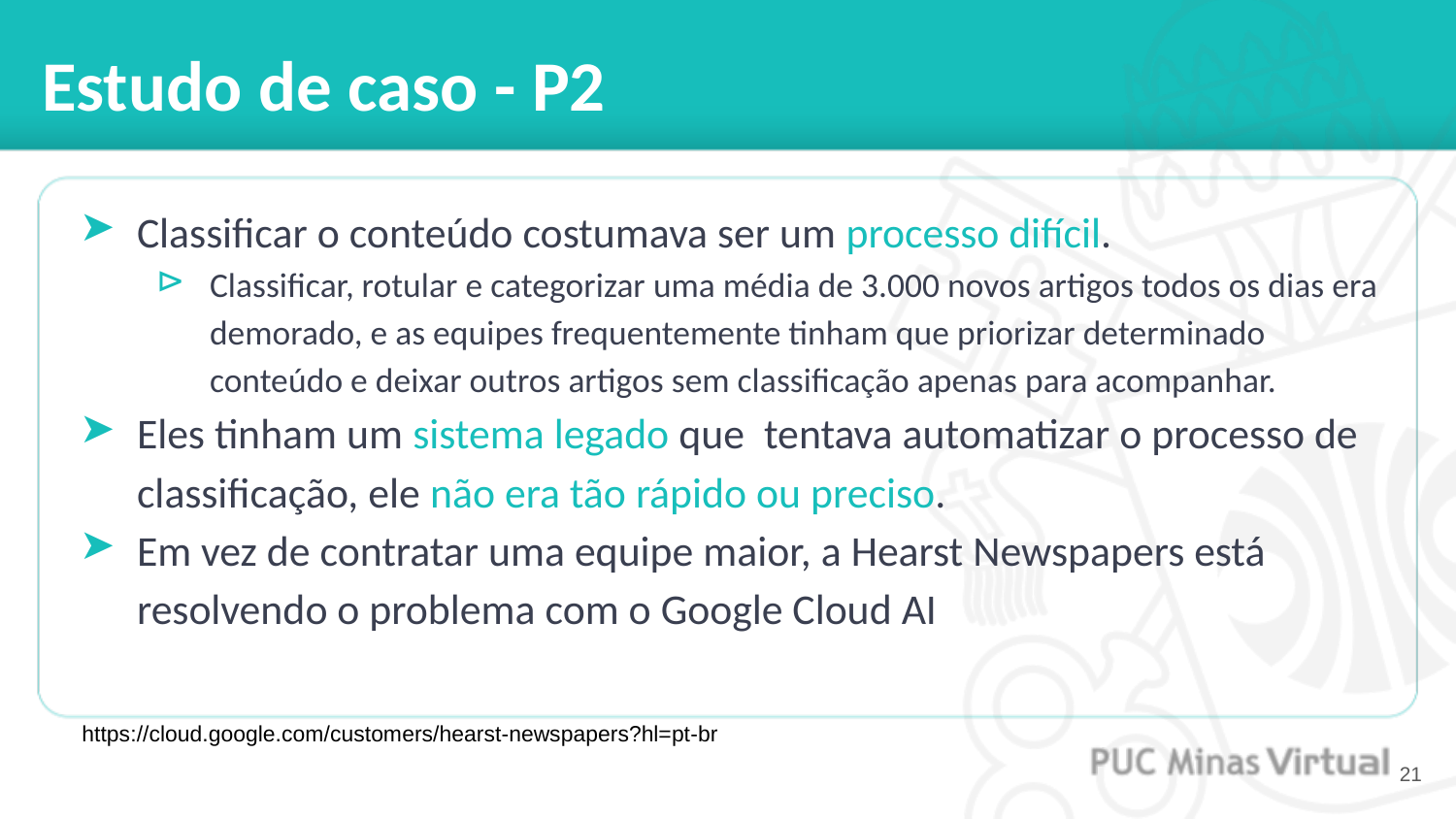

# Estudo de caso - P2
Classificar o conteúdo costumava ser um processo difícil.
Classificar, rotular e categorizar uma média de 3.000 novos artigos todos os dias era demorado, e as equipes frequentemente tinham que priorizar determinado conteúdo e deixar outros artigos sem classificação apenas para acompanhar.
Eles tinham um sistema legado que  tentava automatizar o processo de classificação, ele não era tão rápido ou preciso.
Em vez de contratar uma equipe maior, a Hearst Newspapers está resolvendo o problema com o Google Cloud AI
https://cloud.google.com/customers/hearst-newspapers?hl=pt-br
21